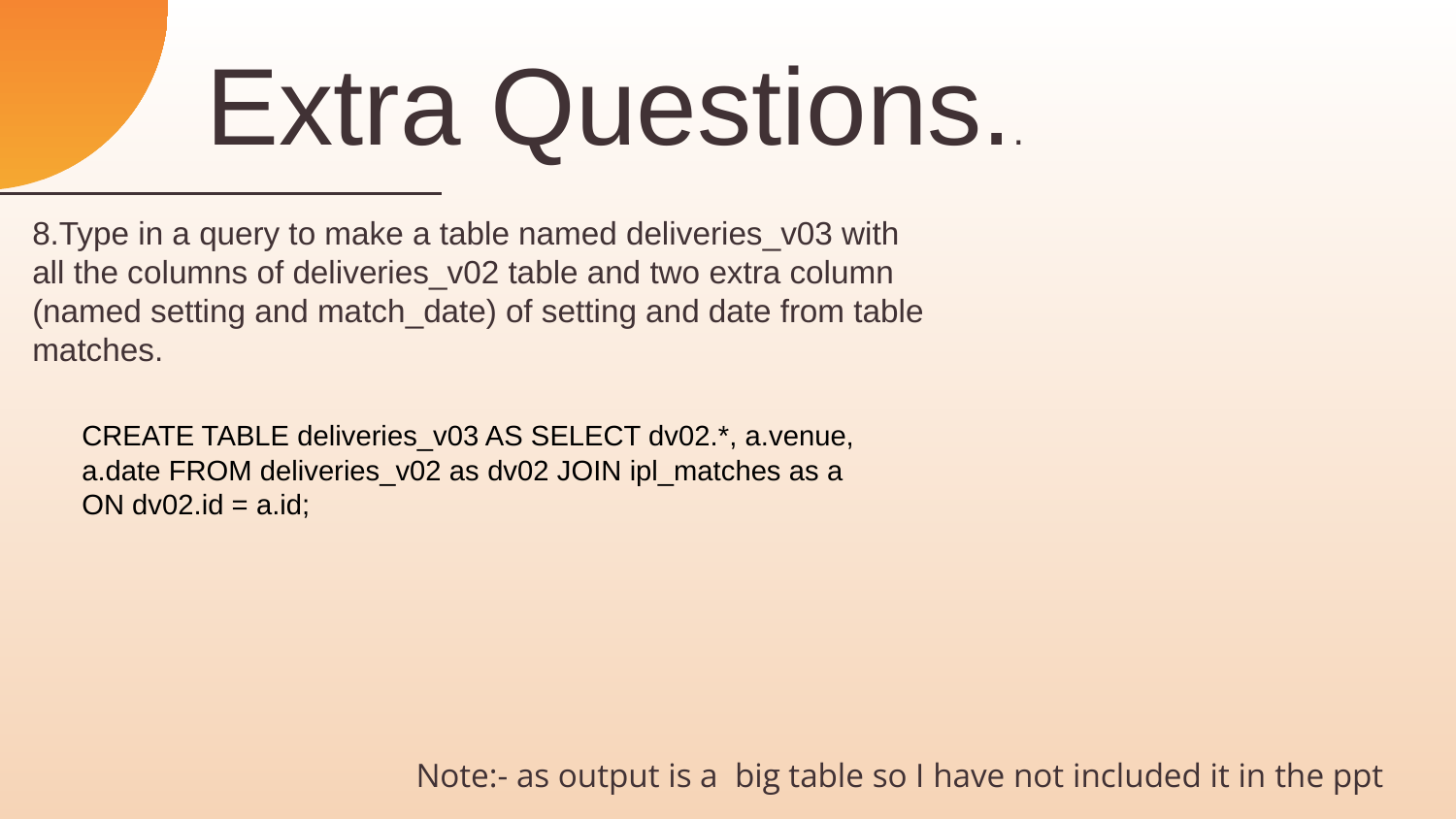

Extra Questions..
8.Type in a query to make a table named deliveries_v03 with all the columns of deliveries_v02 table and two extra column (named setting and match_date) of setting and date from table matches.
CREATE TABLE deliveries_v03 AS SELECT dv02.*, a.venue, a.date FROM deliveries_v02 as dv02 JOIN ipl_matches as a ON dv02.id = a.id;
Note:- as output is a  big table so I have not included it in the ppt